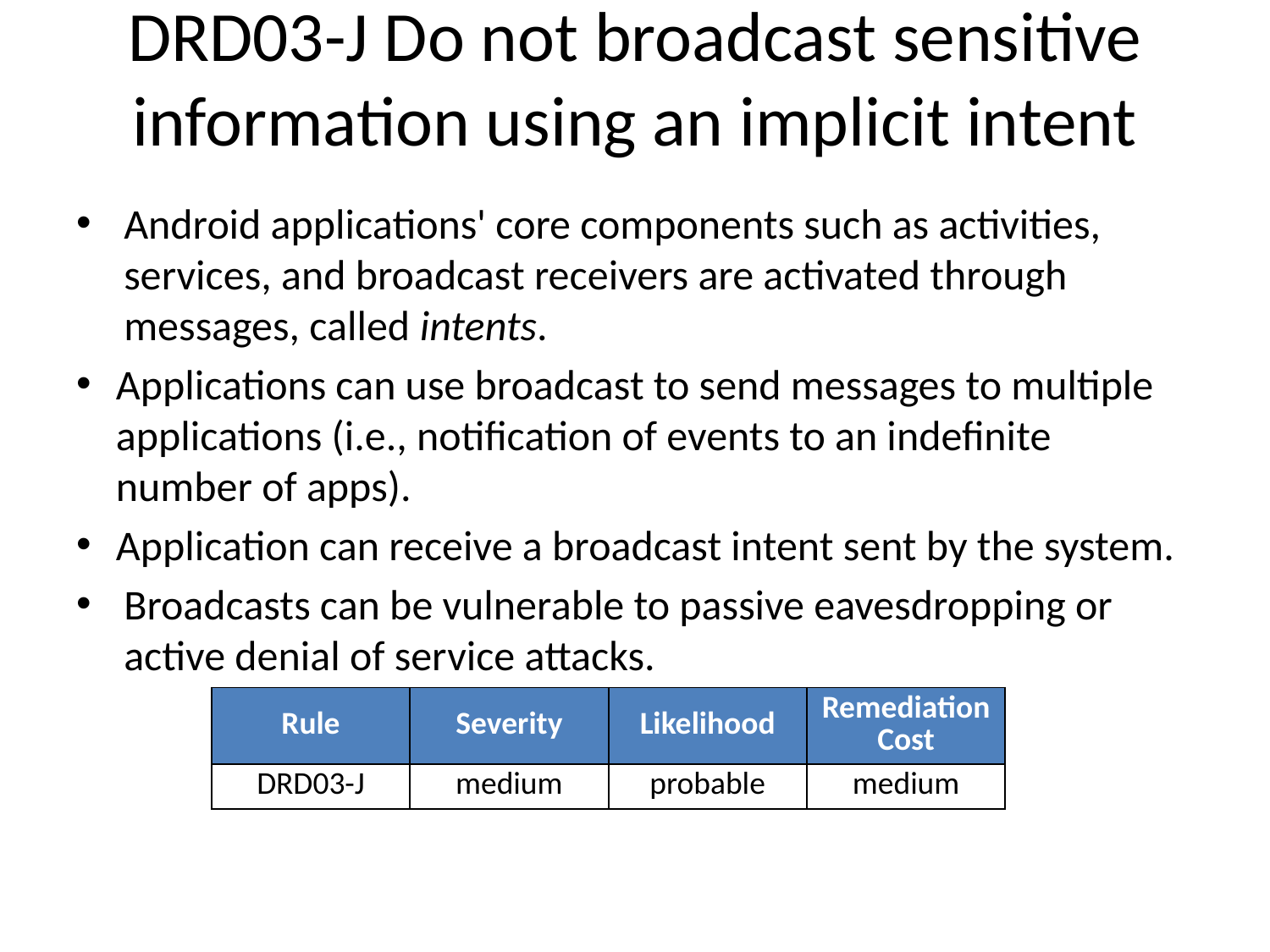

# DRD03-J Do not broadcast sensitive information using an implicit intent
Android applications' core components such as activities, services, and broadcast receivers are activated through messages, called intents.
Applications can use broadcast to send messages to multiple applications (i.e., notification of events to an indefinite number of apps).
Application can receive a broadcast intent sent by the system.
Broadcasts can be vulnerable to passive eavesdropping or active denial of service attacks.
| Rule | Severity | Likelihood | Remediation Cost |
| --- | --- | --- | --- |
| DRD03-J | medium | probable | medium |